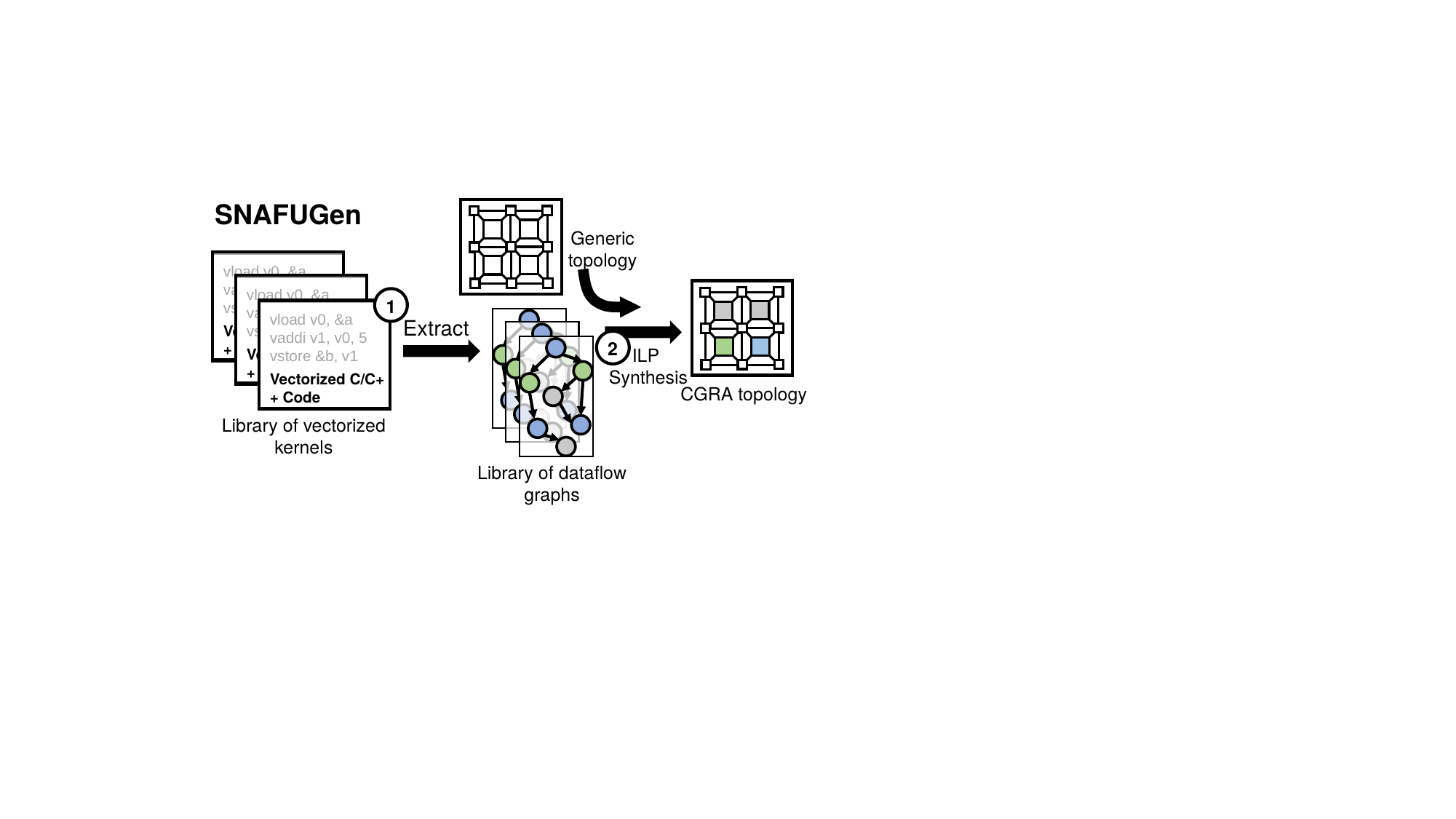

SNAFUGen

Generic topology

Vectorized C/C++ Code

vload v0, &a
vaddi v1, v0, 5
vstore &b, v1

Vectorized C/C++ Code

vload v0, &a
vaddi v1, v0, 5
vstore &b, v1

CGRA topology
1

Vectorized C/C++ Code

vload v0, &a
vaddi v1, v0, 5
vstore &b, v1

Extract

2
ILP
Synthesis

Library of vectorized kernels
Library of dataflow
graphs